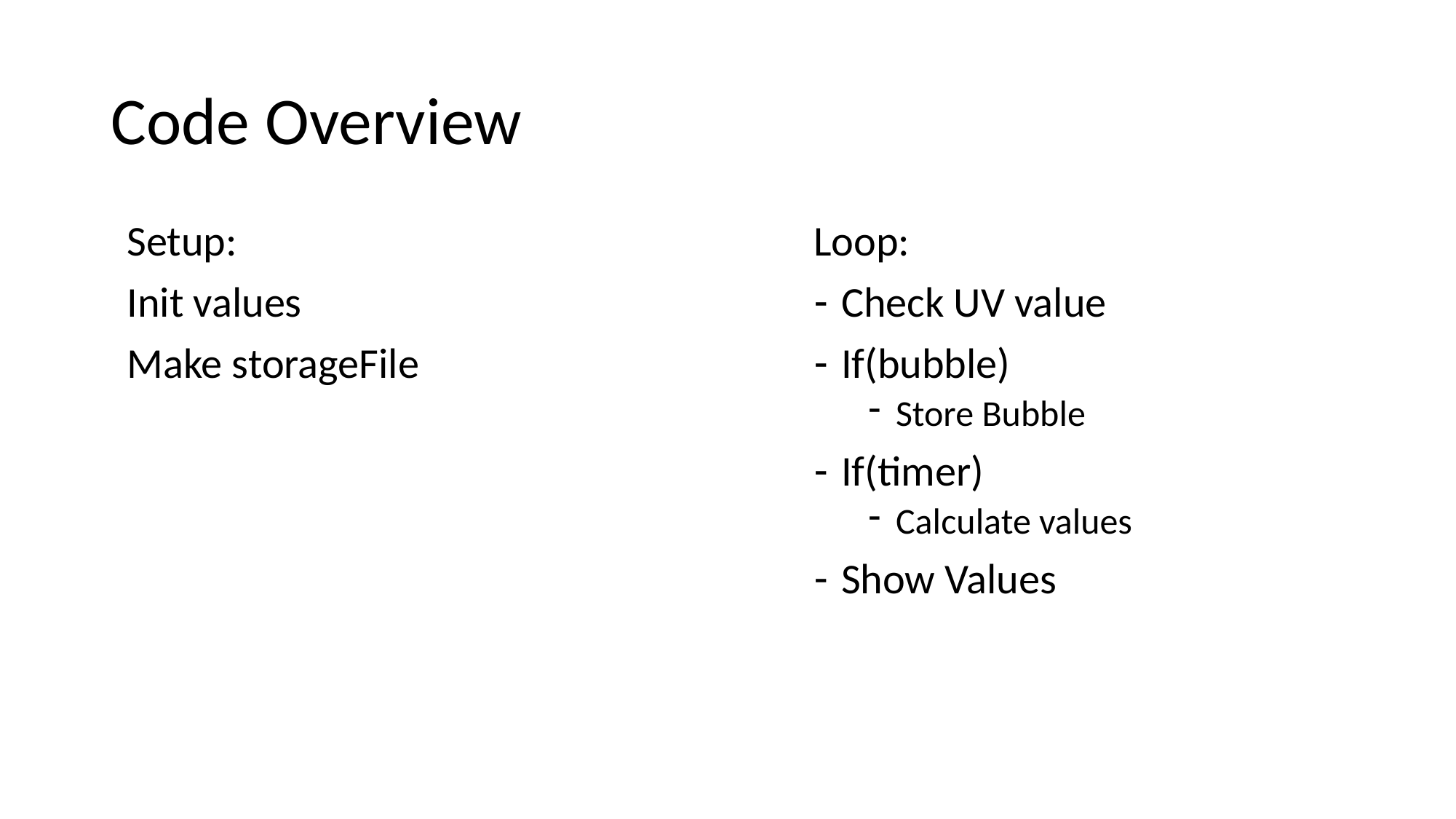

# Code Overview
Setup:
Init values
Make storageFile

Loop:
Check UV value
If(bubble)
Store Bubble
If(timer)
Calculate values
Show Values